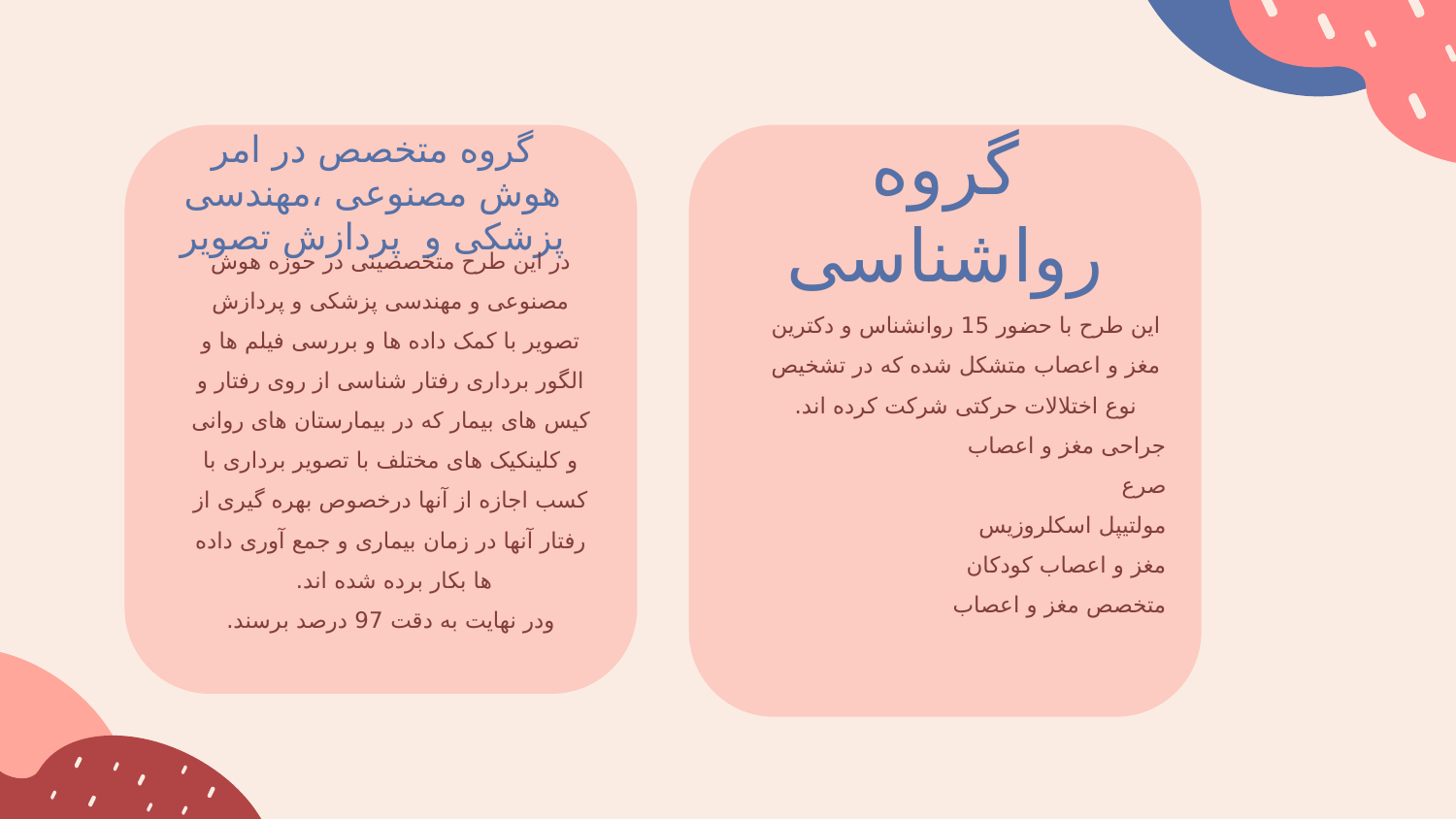

گروه متخصص در امر هوش مصنوعی ،مهندسی پزشکی و  پردازش تصویر

گروه رواشناسی
در این طرح متخصصینی در حوزه هوش مصنوعی و مهندسی پزشکی و پردازش تصویر با کمک داده ها و بررسی فیلم ها و الگور برداری رفتار شناسی از روی رفتار و کیس های بیمار که در بیمارستان های روانی و کلینکیک های مختلف با تصویر برداری با کسب اجازه از آنها درخصوص بهره گیری از رفتار آنها در زمان بیماری و جمع آوری داده ها بکار برده شده اند.
ودر نهایت به دقت 97 درصد برسند.
این طرح با حضور 15 روانشناس و دکترین مغز و اعصاب متشکل شده که در تشخیص نوع اختلالات حرکتی شرکت کرده اند.
جراحی مغز و اعصاب
صرع
مولتیپل اسکلروزیس
مغز و اعصاب کودکان
متخصص مغز و اعصاب